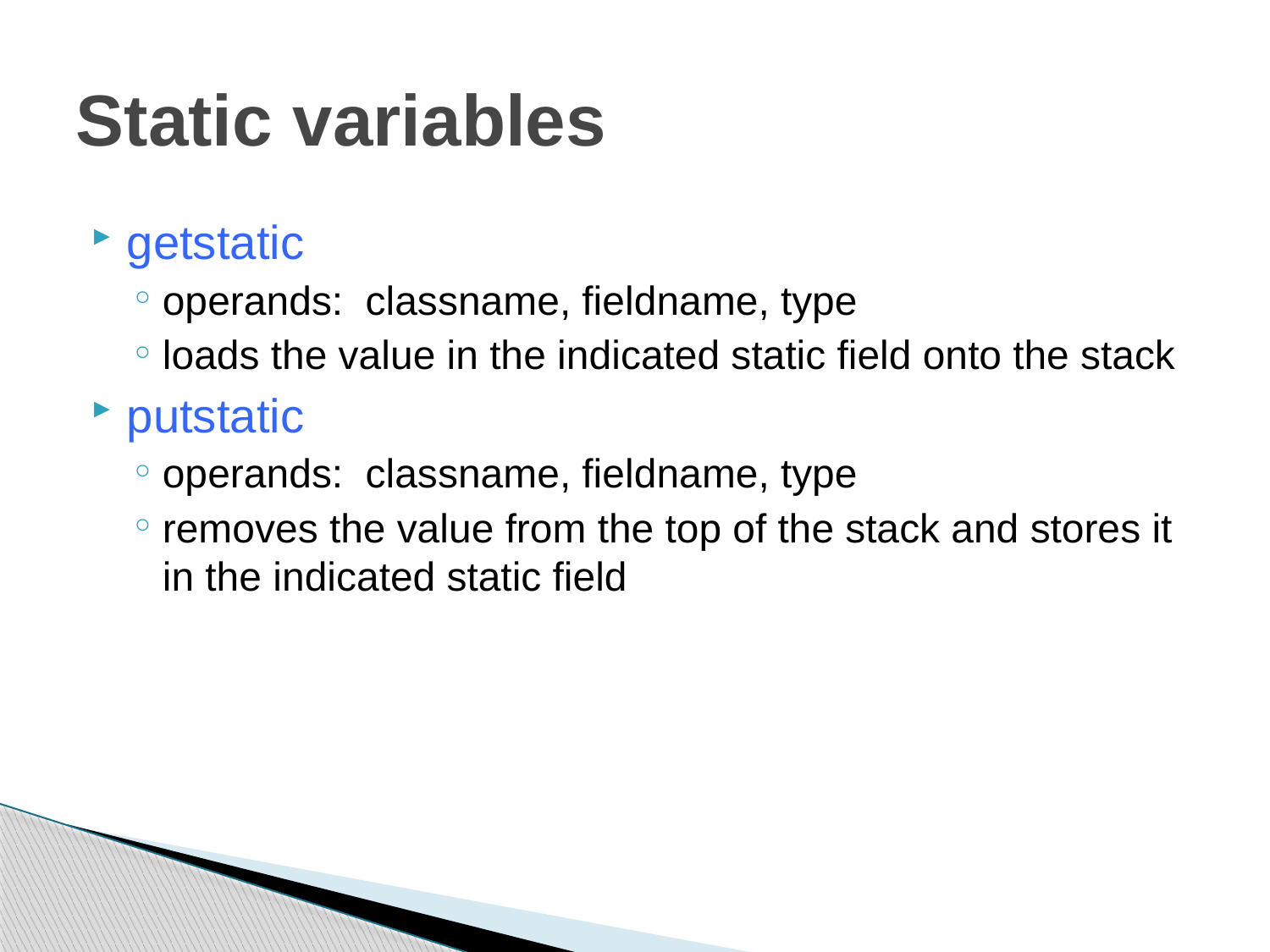

# Static variables
getstatic
operands:  classname, fieldname, type
loads the value in the indicated static field onto the stack
putstatic
operands:  classname, fieldname, type
removes the value from the top of the stack and stores it in the indicated static field